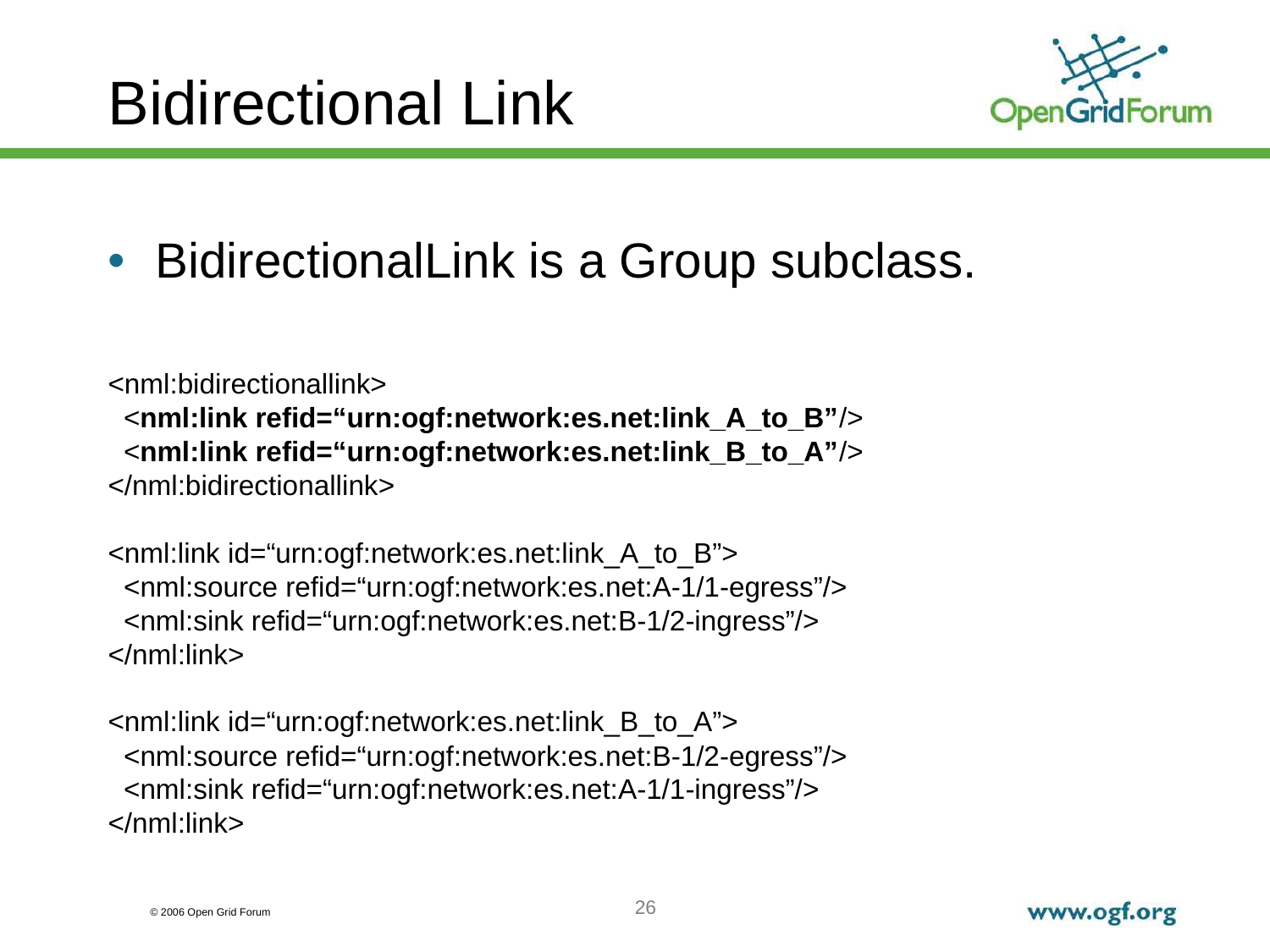

# Bidirectional Link
BidirectionalLink is a Group subclass.
<nml:bidirectionallink>
  <nml:link refid=“urn:ogf:network:es.net:link_A_to_B”/>
  <nml:link refid=“urn:ogf:network:es.net:link_B_to_A”/>
</nml:bidirectionallink>

<nml:link id=“urn:ogf:network:es.net:link_A_to_B”>
  <nml:source refid=“urn:ogf:network:es.net:A-1/1-egress”/>
  <nml:sink refid=“urn:ogf:network:es.net:B-1/2-ingress”/>
</nml:link>

<nml:link id=“urn:ogf:network:es.net:link_B_to_A”>
  <nml:source refid=“urn:ogf:network:es.net:B-1/2-egress”/>
  <nml:sink refid=“urn:ogf:network:es.net:A-1/1-ingress”/>
</nml:link>

26